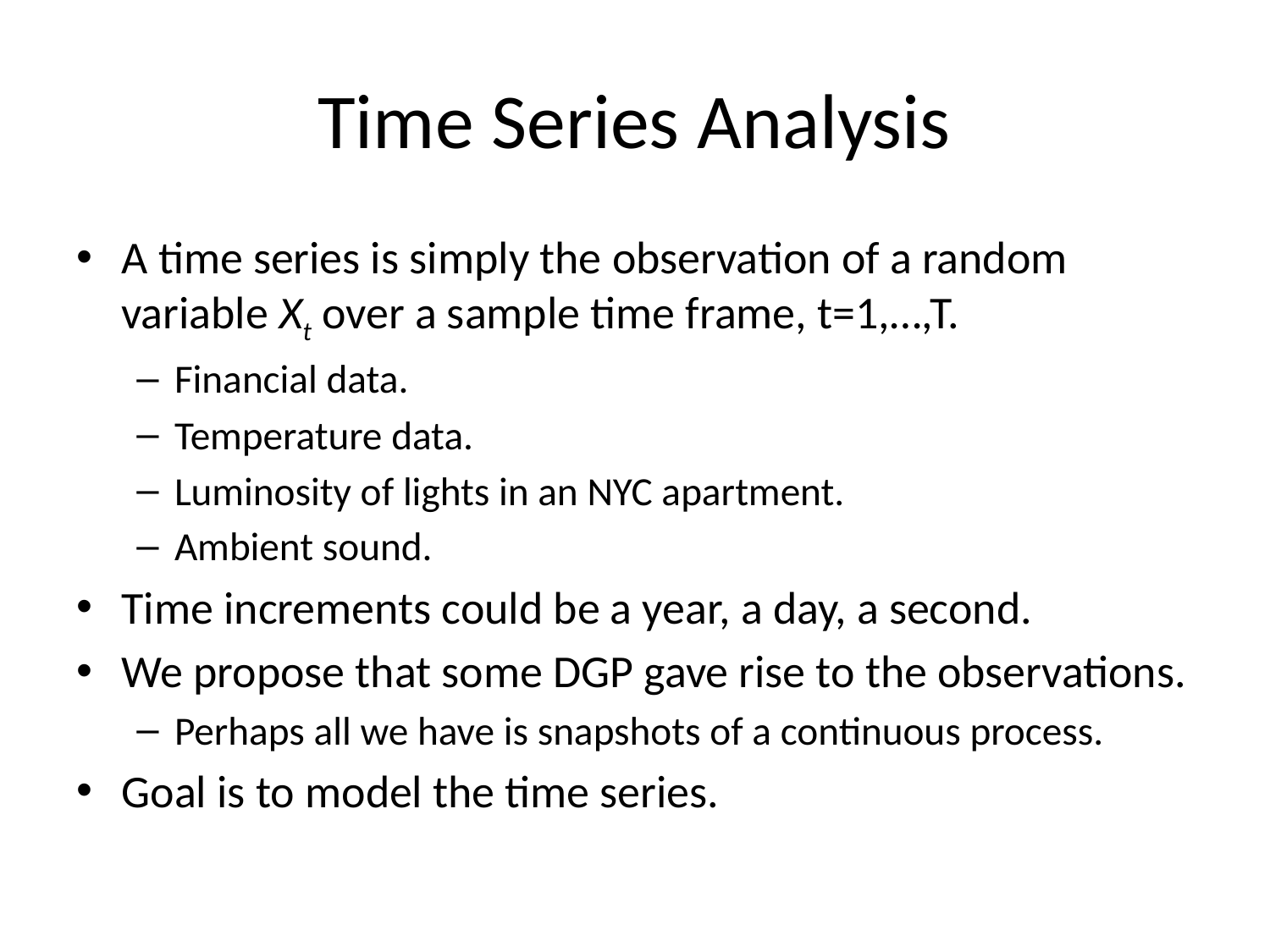

# Time Series Analysis
A time series is simply the observation of a random variable Xt over a sample time frame, t=1,…,T.
Financial data.
Temperature data.
Luminosity of lights in an NYC apartment.
Ambient sound.
Time increments could be a year, a day, a second.
We propose that some DGP gave rise to the observations.
Perhaps all we have is snapshots of a continuous process.
Goal is to model the time series.